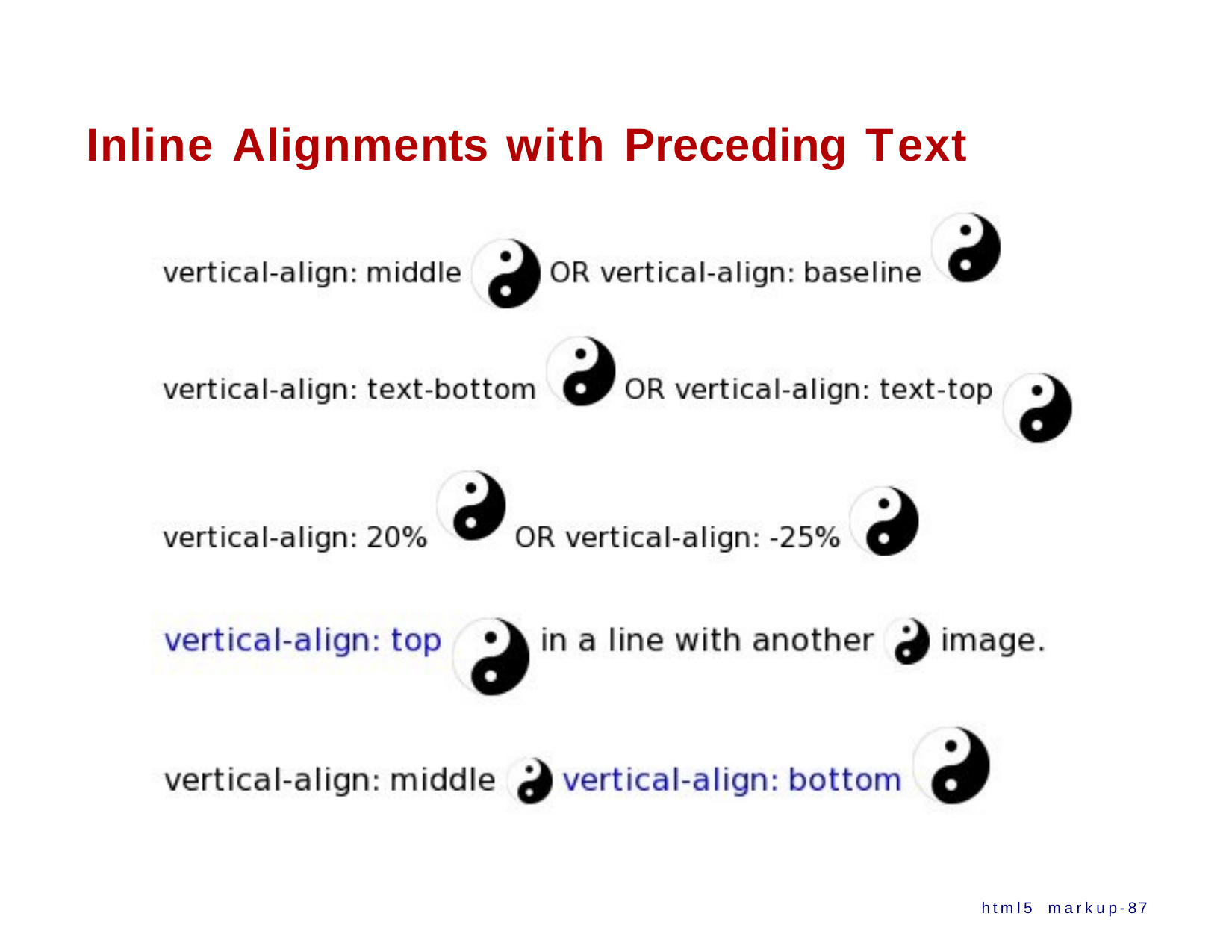

# Inline Alignments with Preceding Text

html5  markup-87